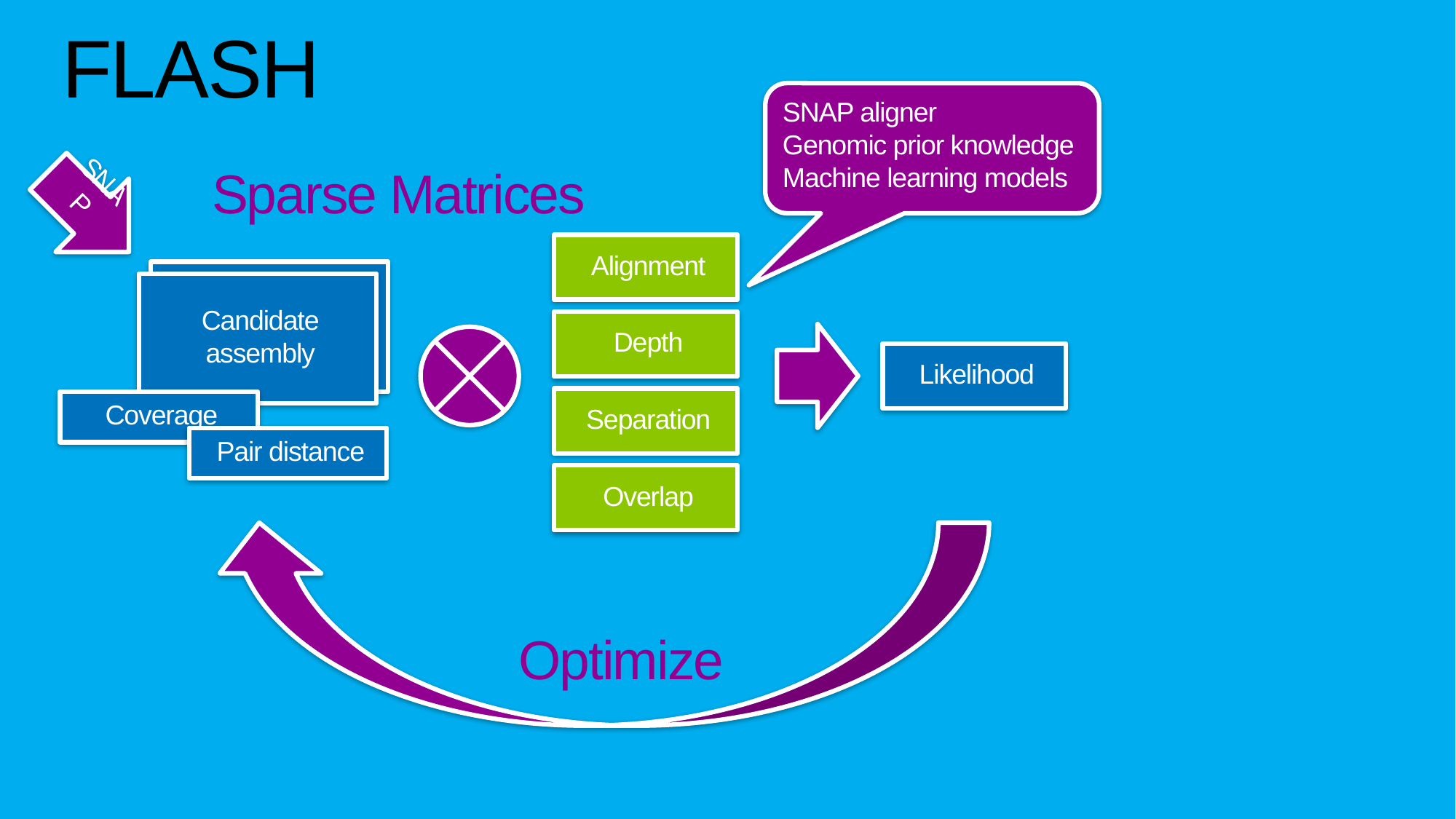

# FLASH
SNAP aligner
Genomic prior knowledge
Machine learning models

SNAP
Sparse Matrices
Alignment
Candidate
Assembly
Candidate
assembly
Depth

Likelihood
Separation
Coverage
Pair distance
Overlap

Optimize